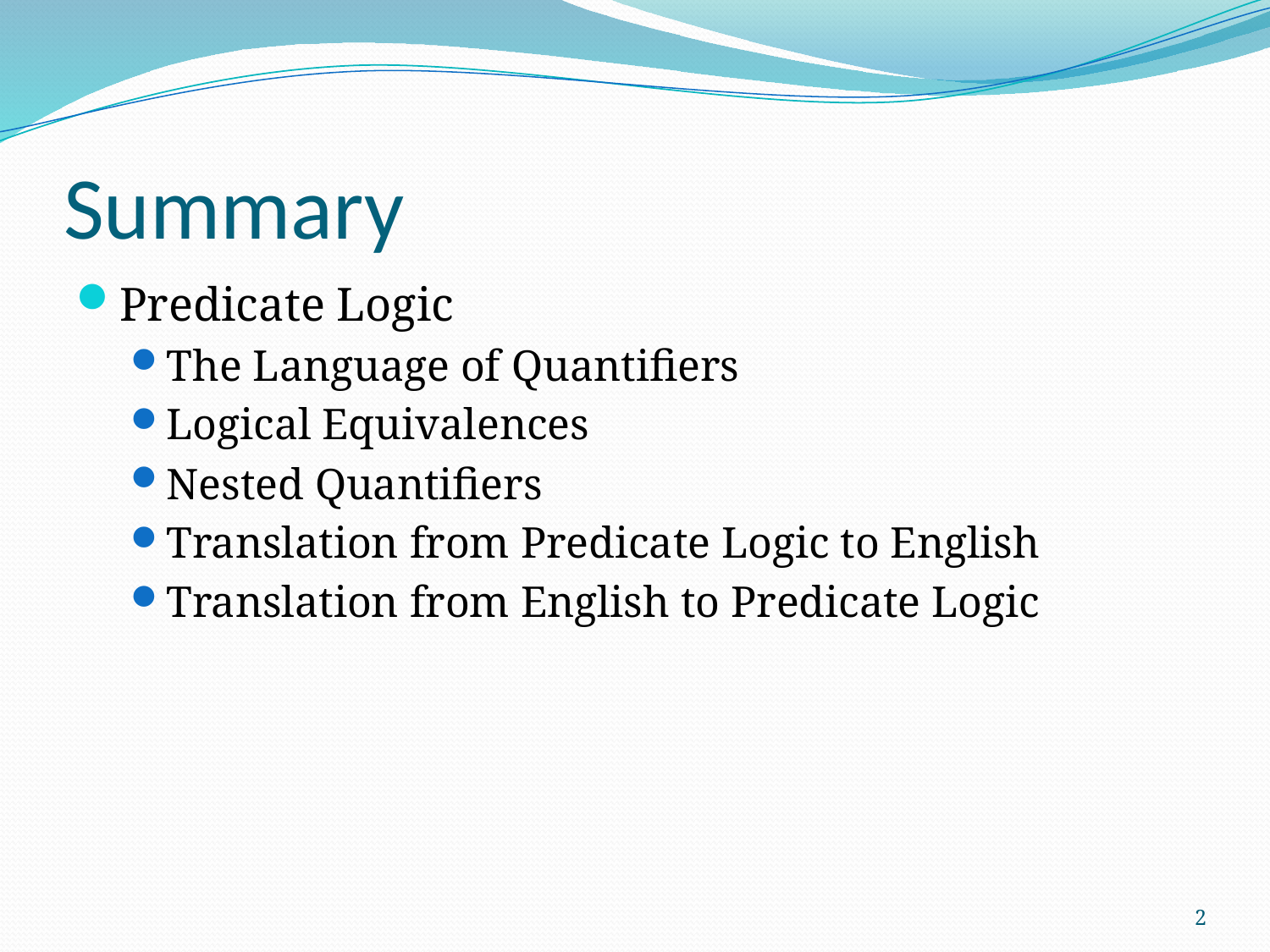

# Summary
Predicate Logic
The Language of Quantifiers
Logical Equivalences
Nested Quantifiers
Translation from Predicate Logic to English
Translation from English to Predicate Logic

2